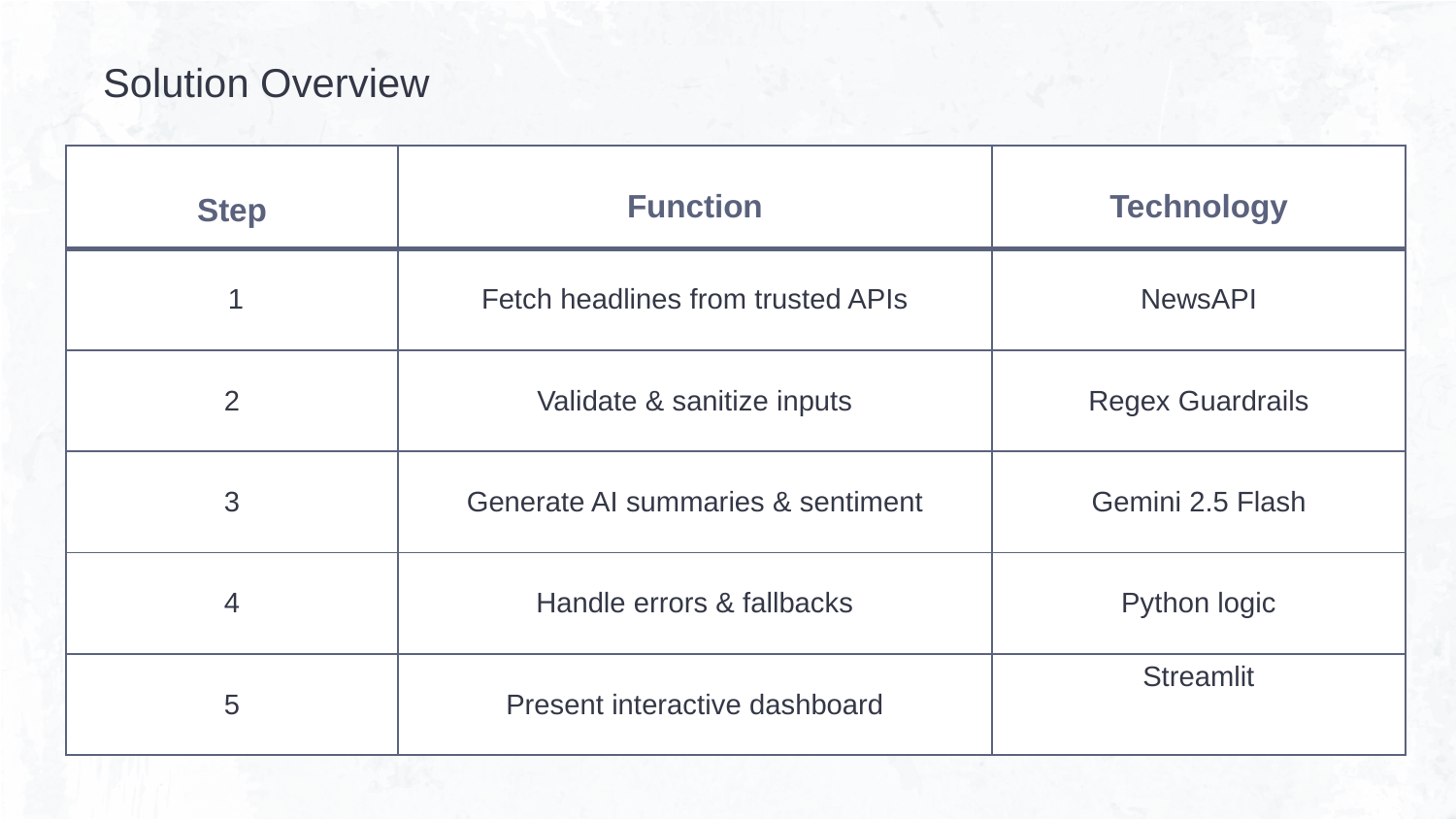

Solution Overview
| Step | Function | Technology |
| --- | --- | --- |
| 1 | Fetch headlines from trusted APIs | NewsAPI |
| 2 | Validate & sanitize inputs | Regex Guardrails |
| 3 | Generate AI summaries & sentiment | Gemini 2.5 Flash |
| 4 | Handle errors & fallbacks | Python logic |
| 5 | Present interactive dashboard | Streamlit |